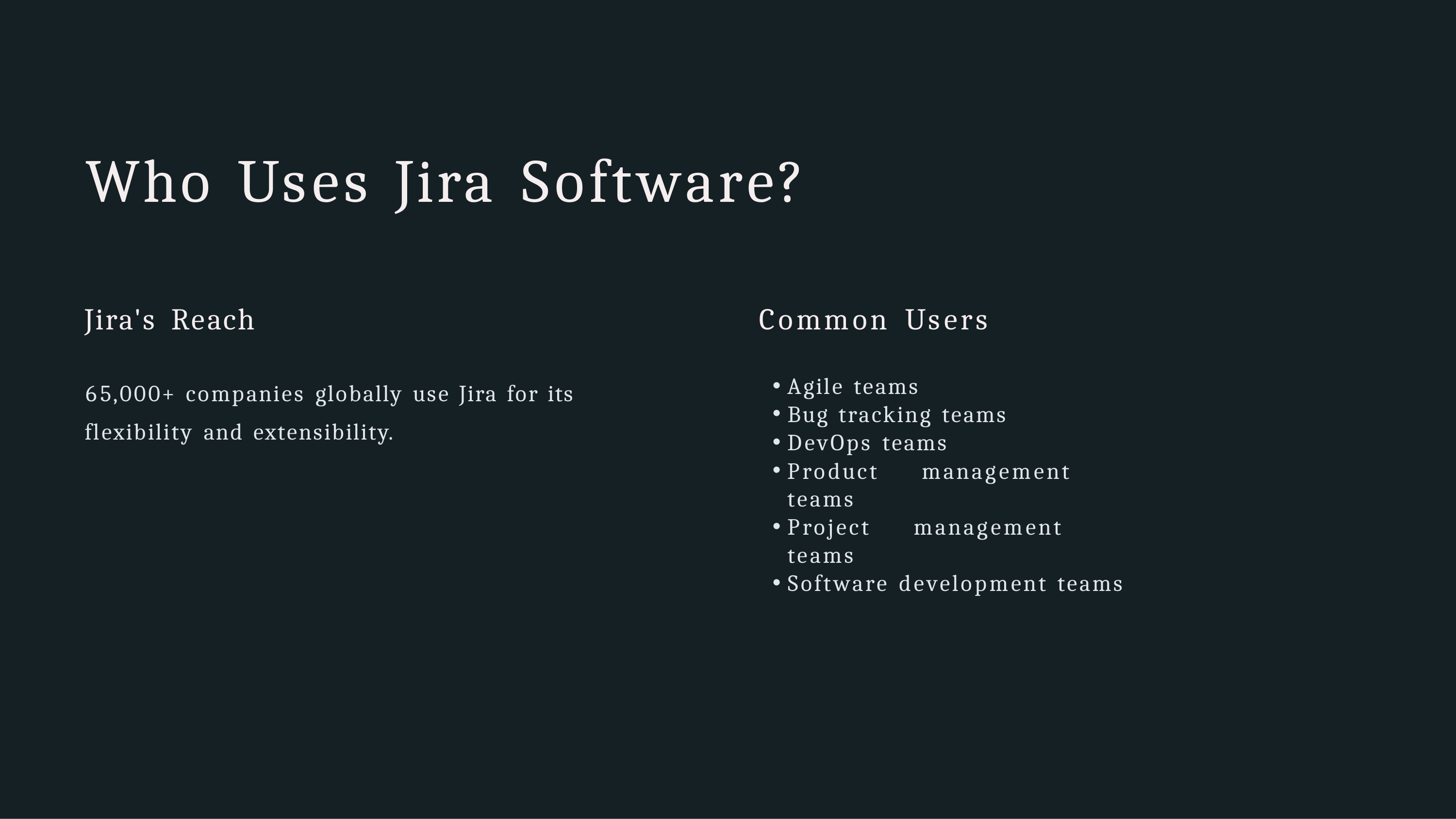

# Who	Uses	Jira	Software?
Jira's	Reach
65,000+ companies globally use Jira for its flexibility and extensibility.
Common	Users
Agile teams
Bug tracking teams
DevOps teams
Product	management	teams
Project	management	teams
Software development teams